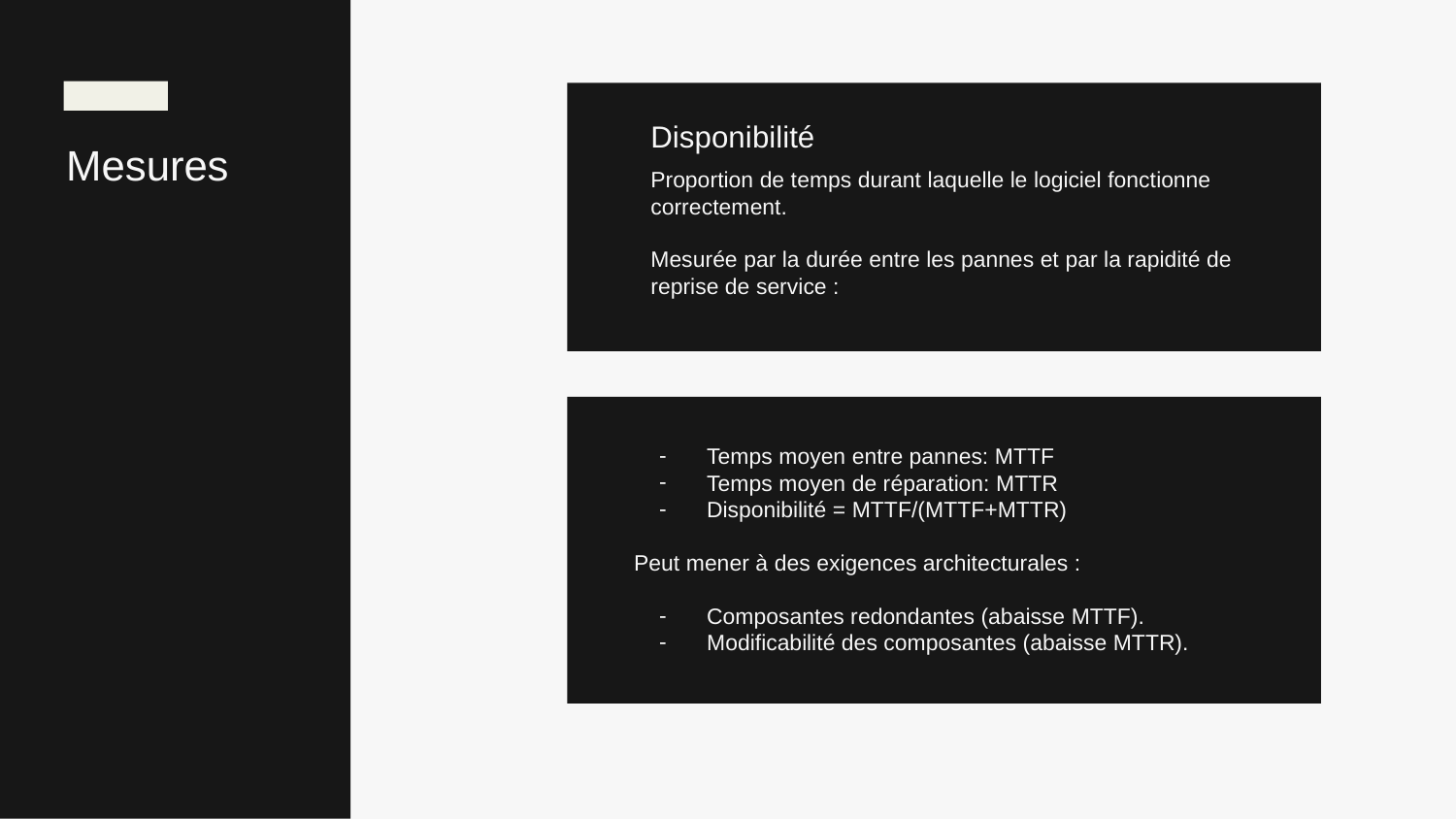

Disponibilité
Mesures
Proportion de temps durant laquelle le logiciel fonctionne correctement.

Mesurée par la durée entre les pannes et par la rapidité de reprise de service :

Temps moyen entre pannes: MTTF
Temps moyen de réparation: MTTR
Disponibilité = MTTF/(MTTF+MTTR)

Peut mener à des exigences architecturales :

Composantes redondantes (abaisse MTTF).
Modificabilité des composantes (abaisse MTTR).